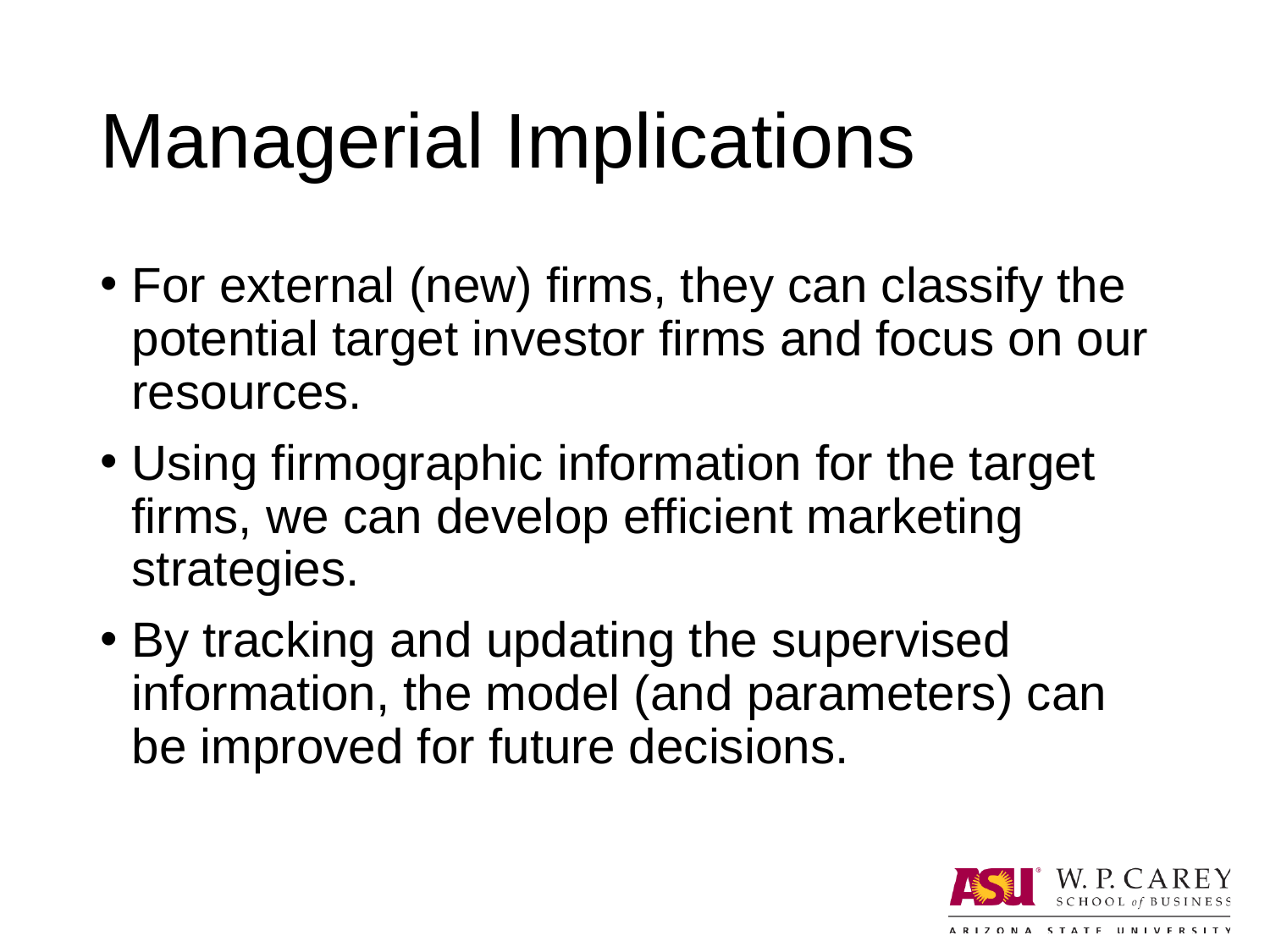

# Managerial Implications
For external (new) firms, they can classify the potential target investor firms and focus on our resources.
Using firmographic information for the target firms, we can develop efficient marketing strategies.
By tracking and updating the supervised information, the model (and parameters) can be improved for future decisions.